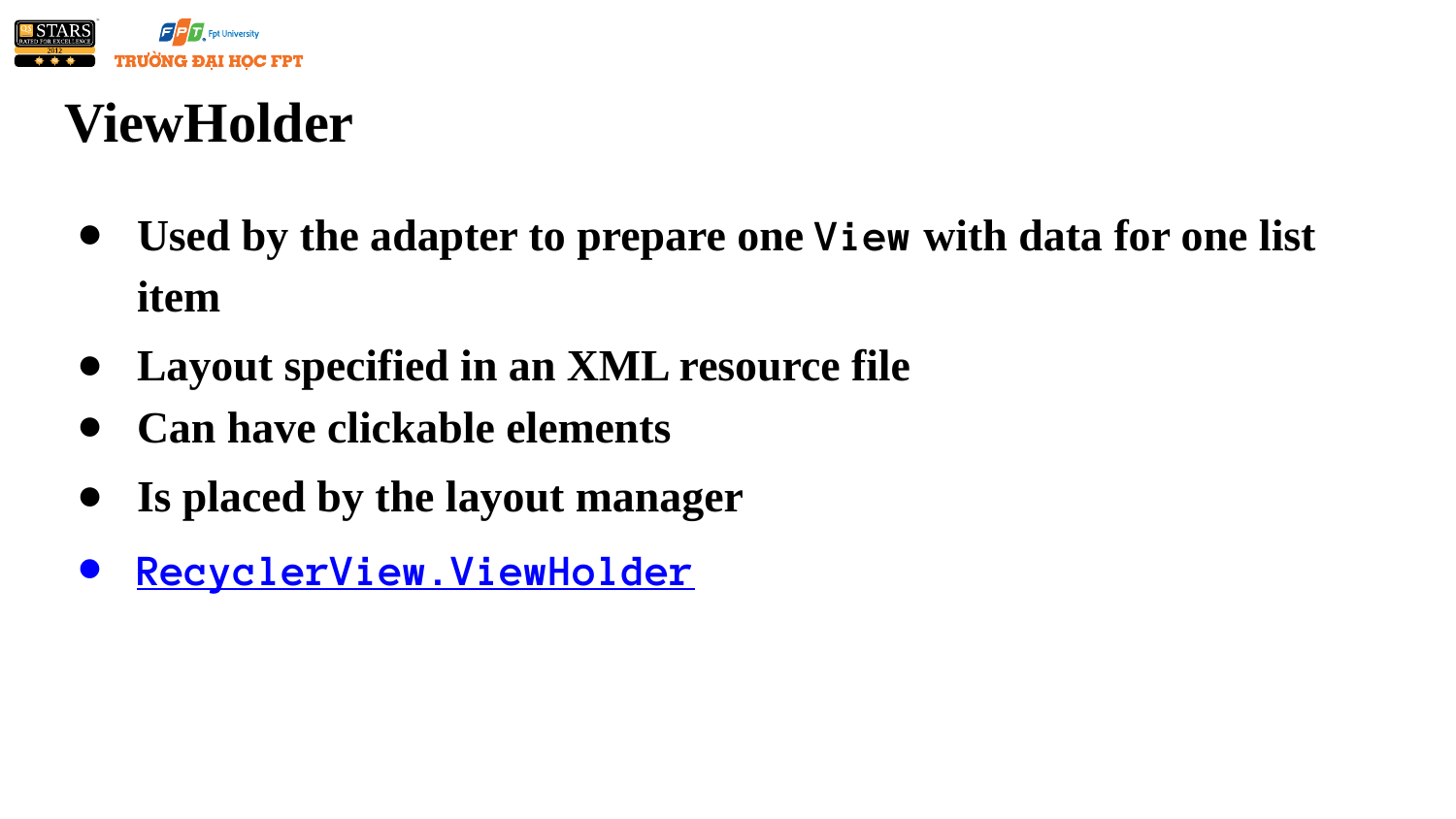

# ViewHolder
Used by the adapter to prepare one View with data for one list item
Layout specified in an XML resource file
Can have clickable elements
Is placed by the layout manager
RecyclerView.ViewHolder